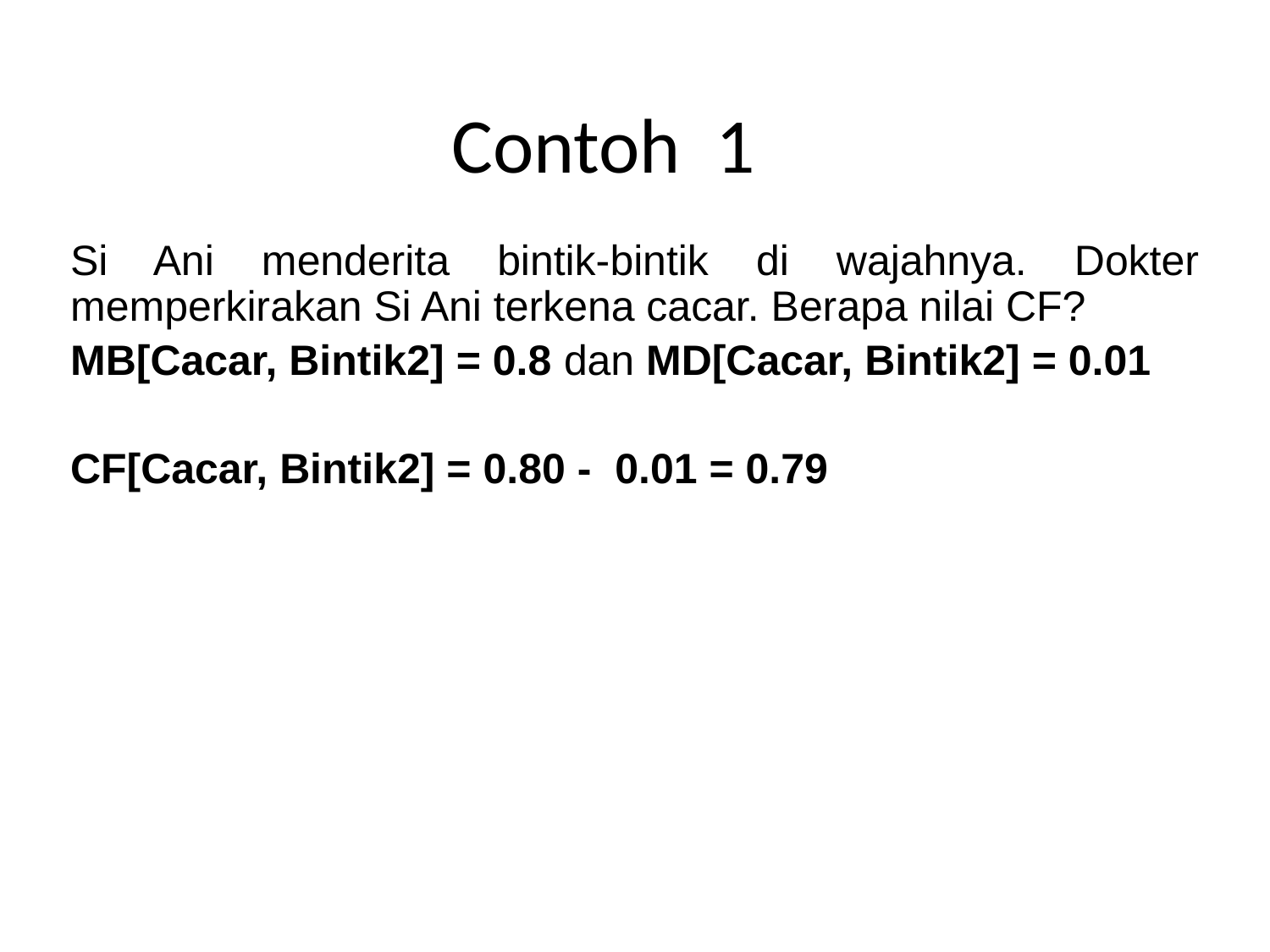

# Contoh  1
Si Ani menderita bintik-bintik di wajahnya. Dokter memperkirakan Si Ani terkena cacar. Berapa nilai CF?
MB[Cacar, Bintik2] = 0.8 dan MD[Cacar, Bintik2] = 0.01

CF[Cacar, Bintik2] = 0.80 -  0.01 = 0.79